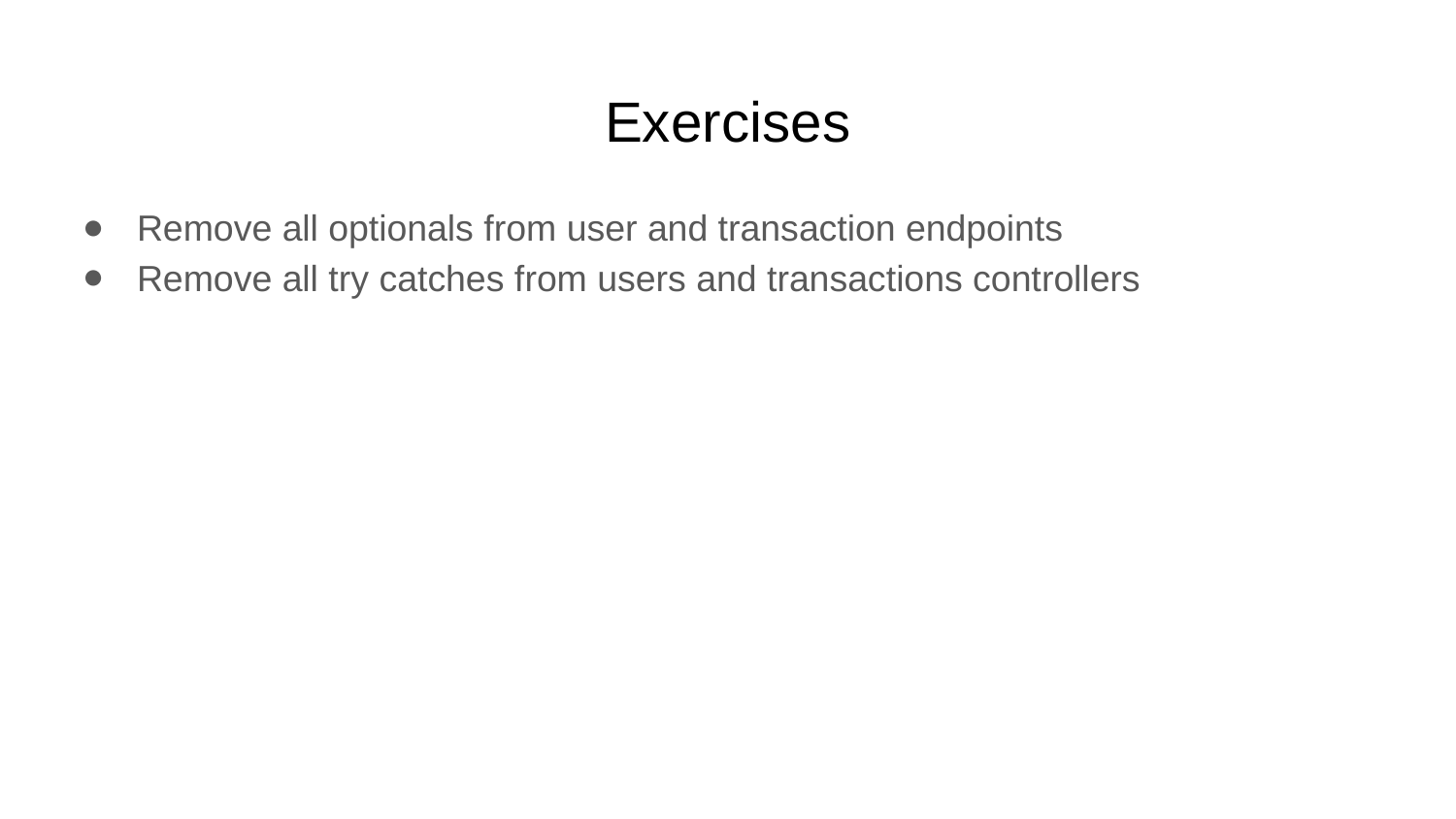

# Exercises
Remove all optionals from user and transaction endpoints
Remove all try catches from users and transactions controllers